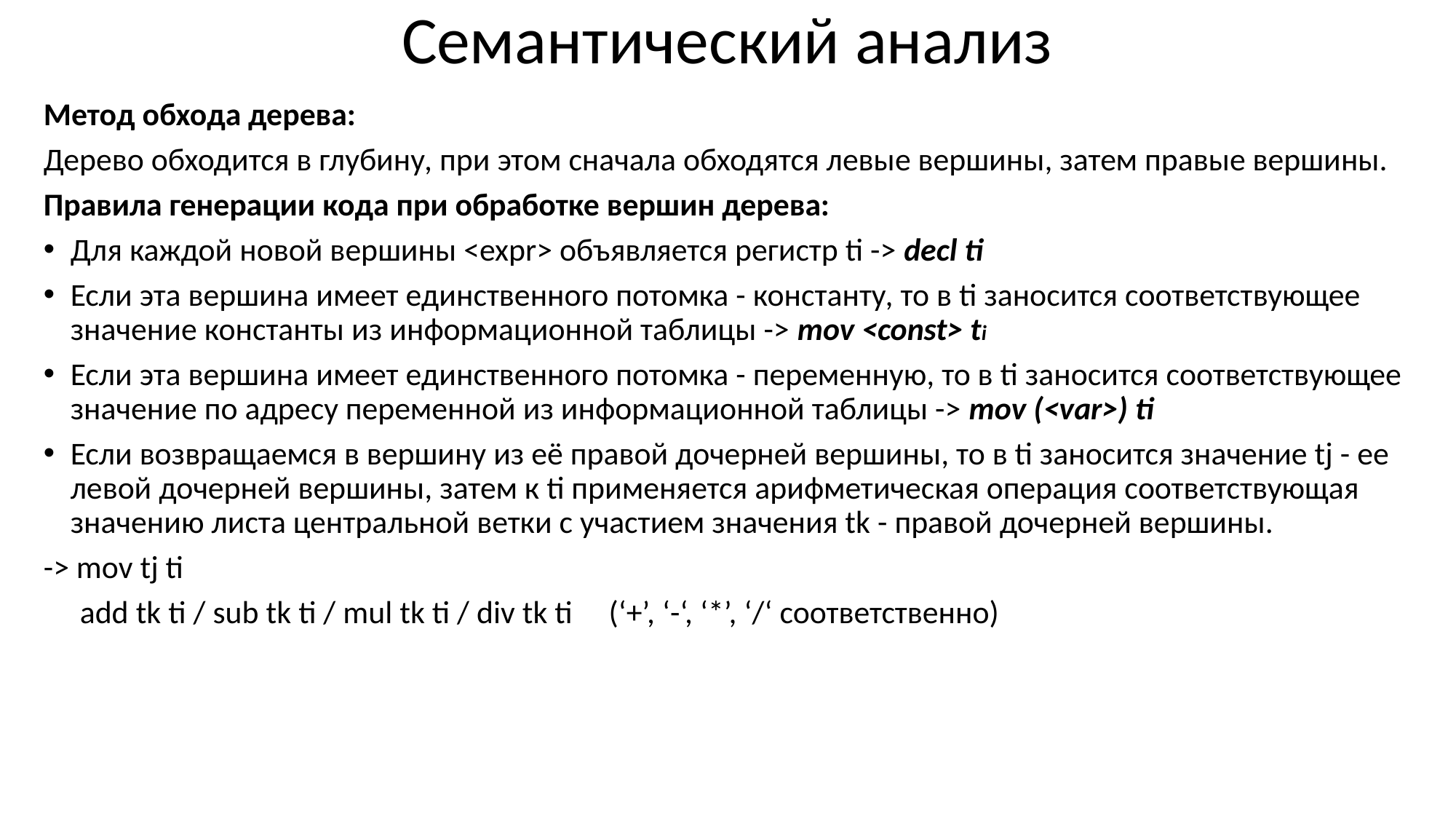

Семантический анализ
Метод обхода дерева:
Дерево обходится в глубину, при этом сначала обходятся левые вершины, затем правые вершины.
Правила генерации кода при обработке вершин дерева:
Для каждой новой вершины <expr> объявляется регистр ti -> decl ti
Если эта вершина имеет единственного потомка - константу, то в ti заносится соответствующее значение константы из информационной таблицы -> mov <const> ti
Если эта вершина имеет единственного потомка - переменную, то в ti заносится соответствующее значение по адресу переменной из информационной таблицы -> mov (<var>) ti
Если возвращаемся в вершину из её правой дочерней вершины, то в ti заносится значение tj - ее левой дочерней вершины, затем к ti применяется арифметическая операция соответствующая значению листа центральной ветки с участием значения tk - правой дочерней вершины.
-> mov tj ti
     add tk ti / sub tk ti / mul tk ti / div tk ti     (‘+’, ‘-‘, ‘*’, ‘/‘ соответственно)